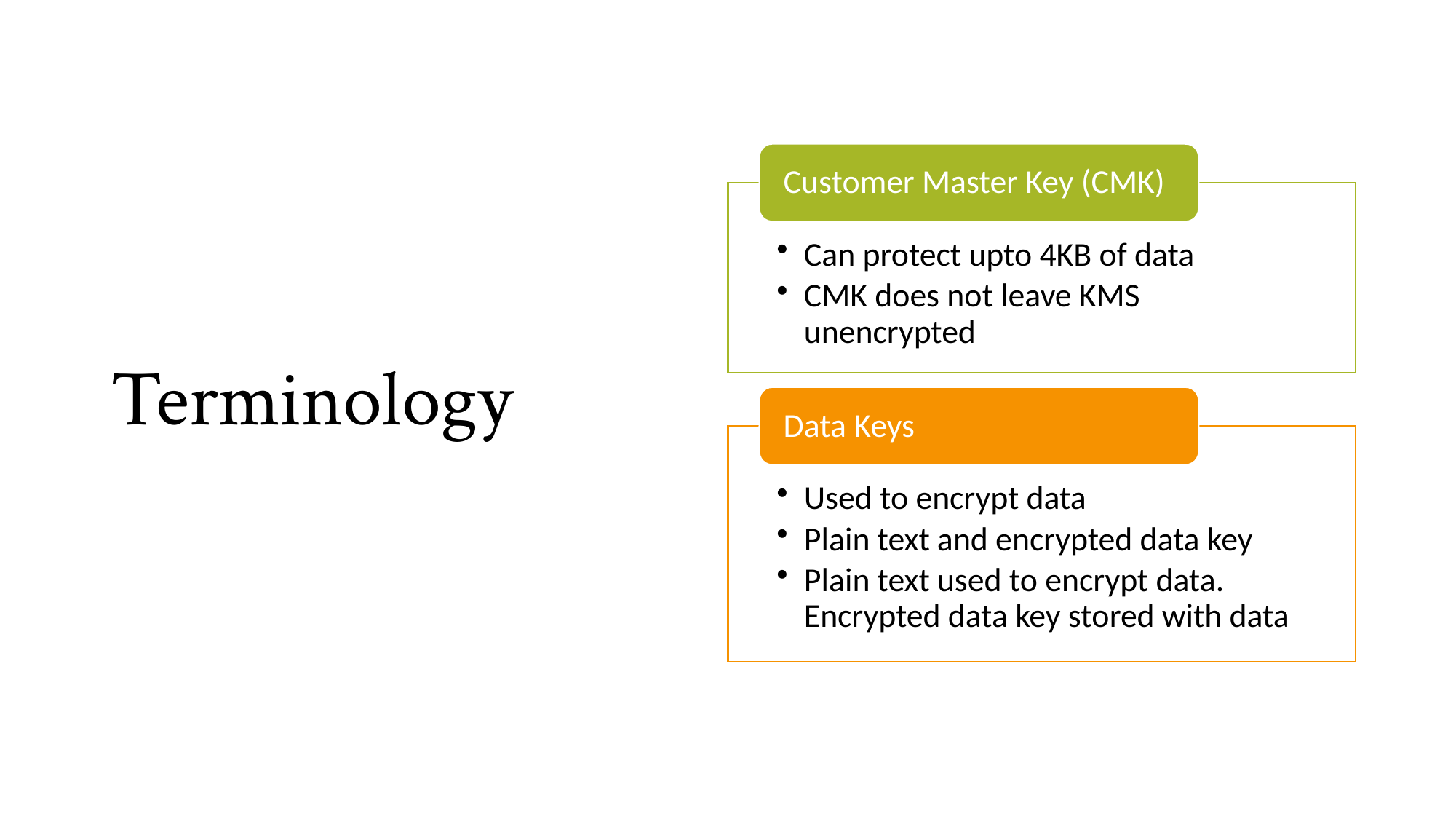

# Terminology
Can protect upto 4KB of data
CMK does not leave KMS unencrypted
Customer Master Key (CMK)
Used to encrypt data
Plain text and encrypted data key
Plain text used to encrypt data. Encrypted data key stored with data
Data Keys